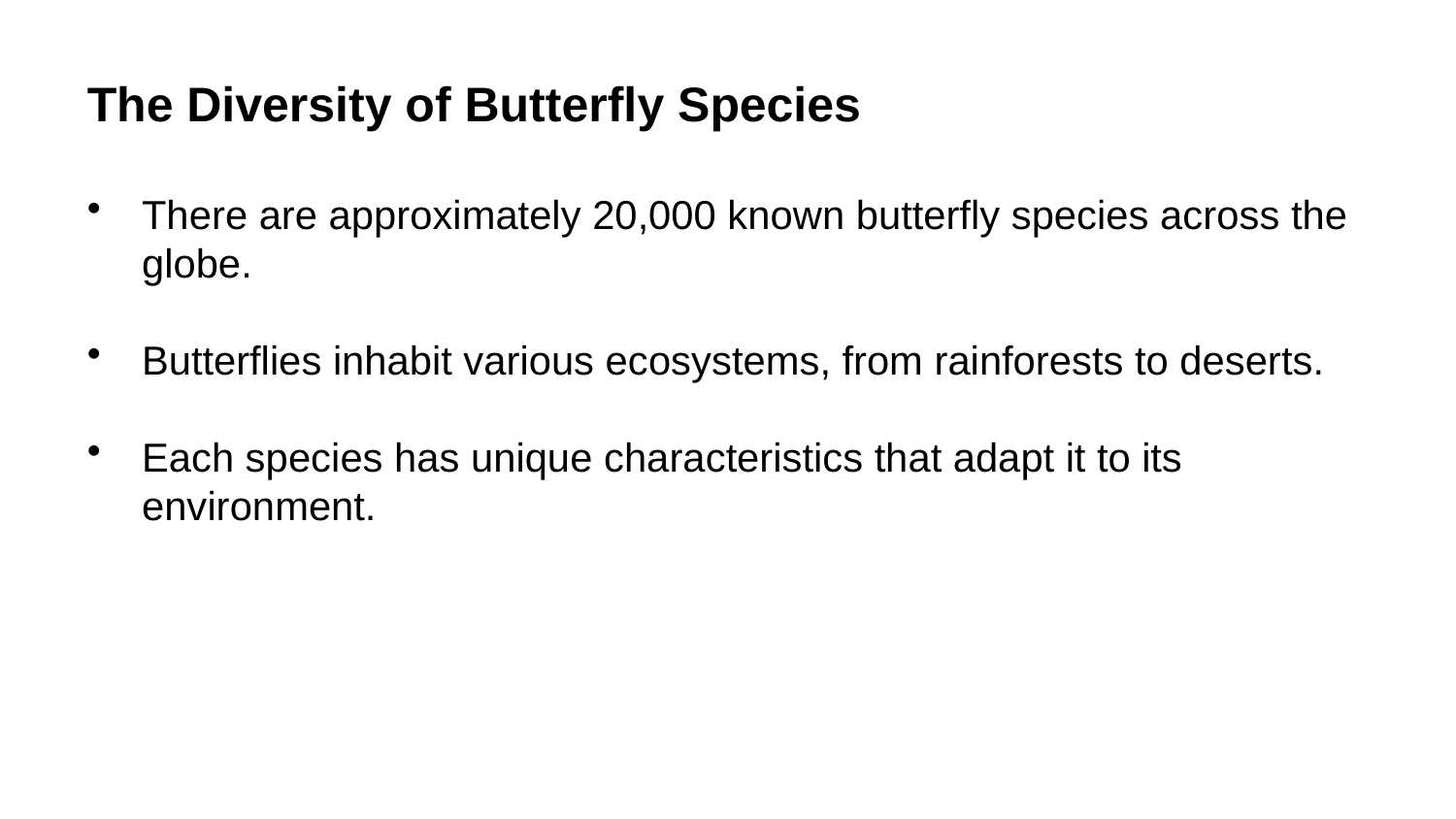

The Diversity of Butterfly Species
There are approximately 20,000 known butterfly species across the globe.

Butterflies inhabit various ecosystems, from rainforests to deserts.

Each species has unique characteristics that adapt it to its environment.